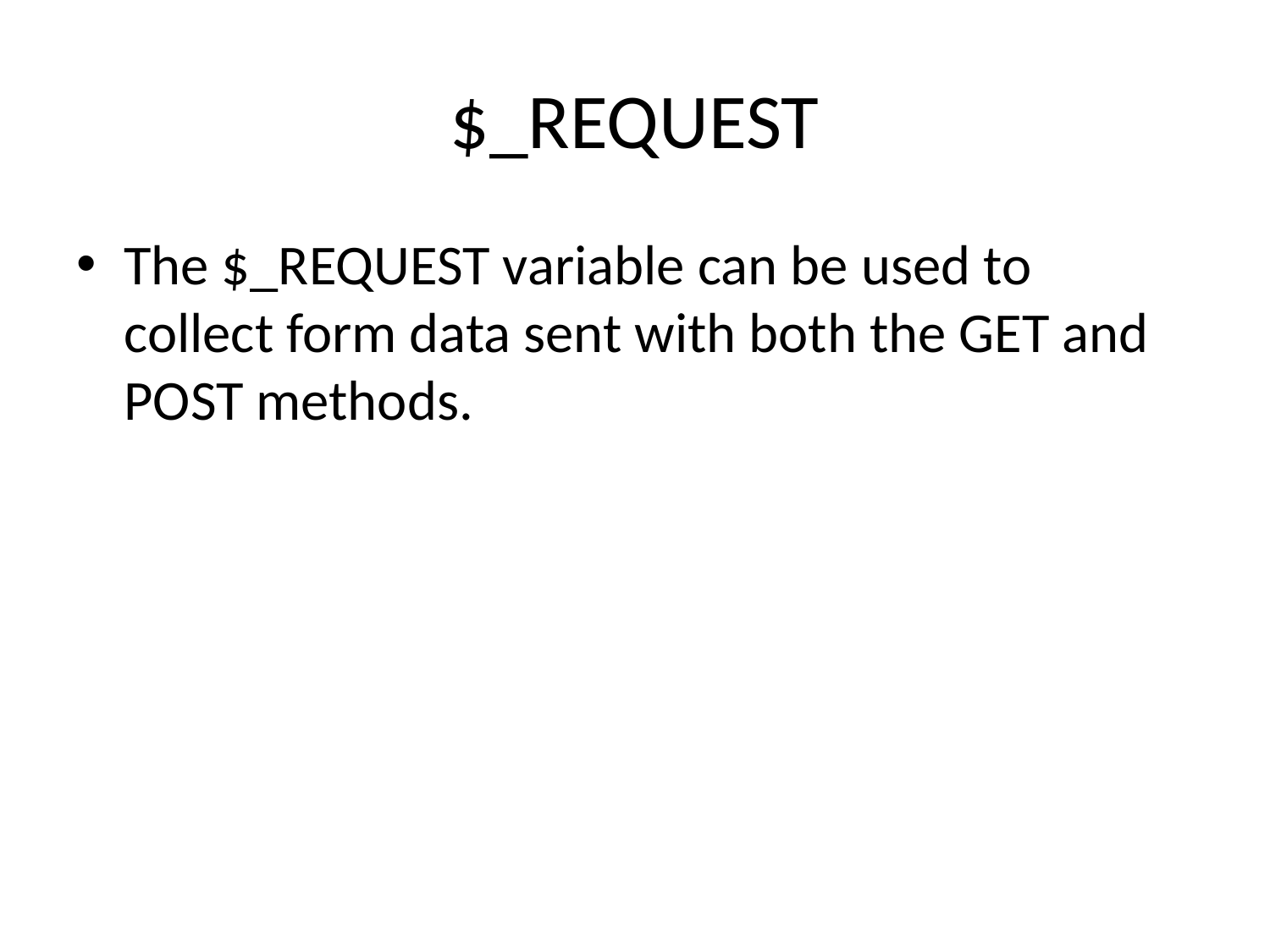

# $_REQUEST
The $_REQUEST variable can be used to collect form data sent with both the GET and POST methods.